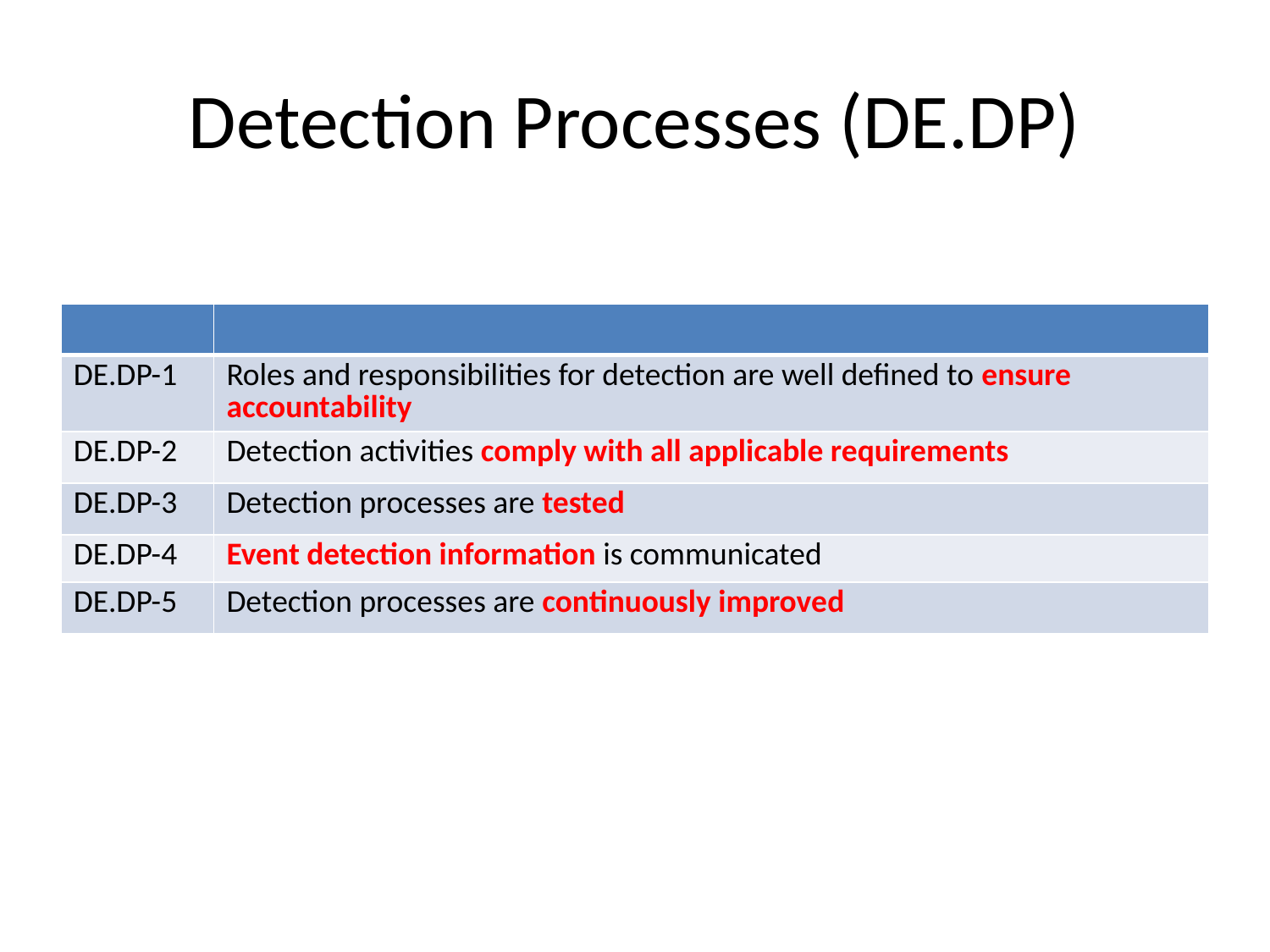

# Detection Processes (DE.DP)
|  |  |
| --- | --- |
| DE.DP-1 | Roles and responsibilities for detection are well defined to ensure accountability |
| DE.DP-2 | Detection activities comply with all applicable requirements |
| DE.DP-3 | Detection processes are tested |
| DE.DP-4 | Event detection information is communicated |
| DE.DP-5 | Detection processes are continuously improved |